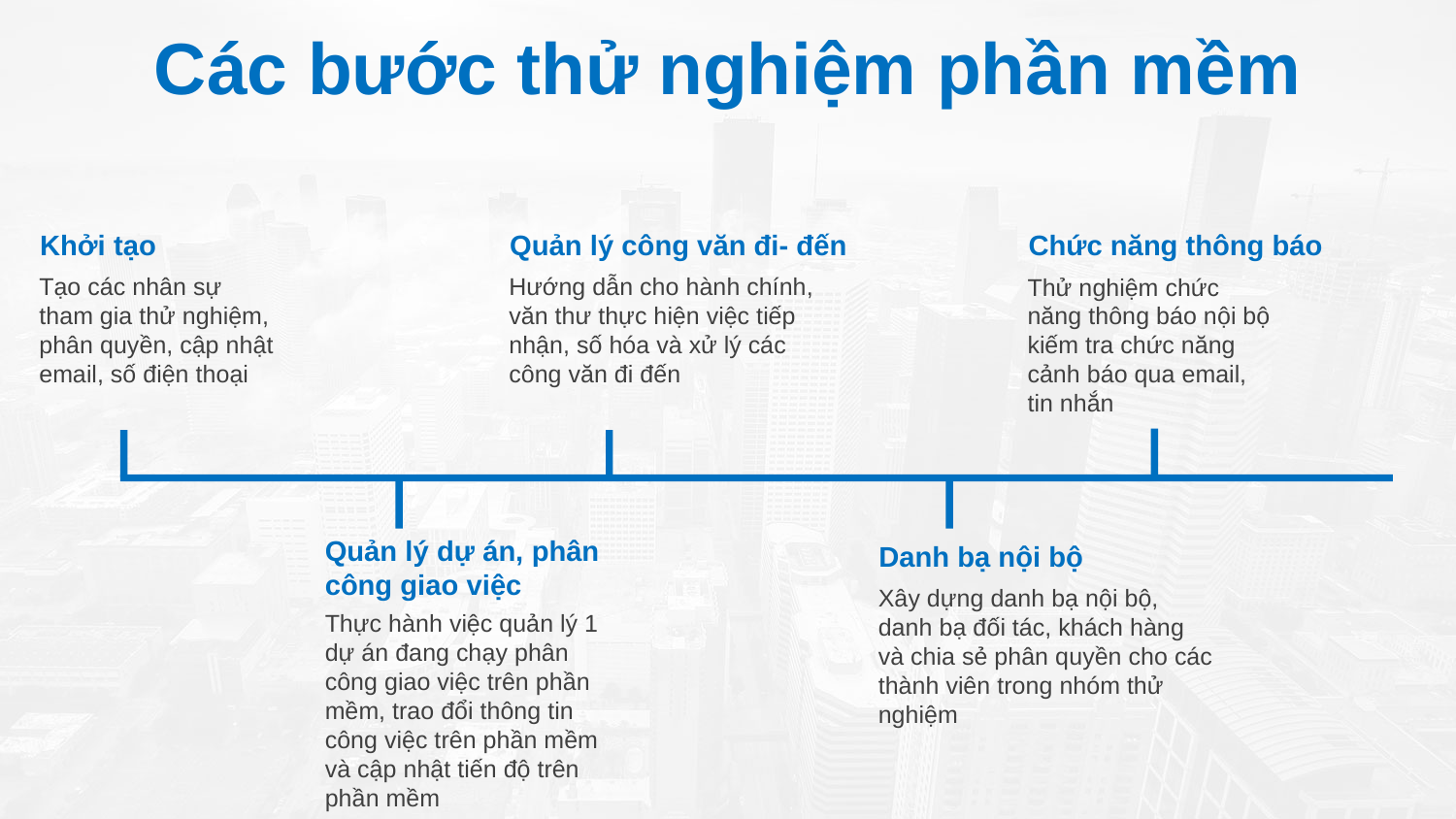

Các bước thử nghiệm phần mềm
Khởi tạo
Quản lý công văn đi- đến
Chức năng thông báo
Tạo các nhân sự tham gia thử nghiệm, phân quyền, cập nhật email, số điện thoại
Hướng dẫn cho hành chính, văn thư thực hiện việc tiếp nhận, số hóa và xử lý các công văn đi đến
Thử nghiệm chức năng thông báo nội bộ kiếm tra chức năng cảnh báo qua email, tin nhắn

Quản lý dự án, phân công giao việc
Danh bạ nội bộ
Xây dựng danh bạ nội bộ, danh bạ đối tác, khách hàng và chia sẻ phân quyền cho các thành viên trong nhóm thử nghiệm
Thực hành việc quản lý 1 dự án đang chạy phân công giao việc trên phần mềm, trao đổi thông tin công việc trên phần mềm và cập nhật tiến độ trên phần mềm